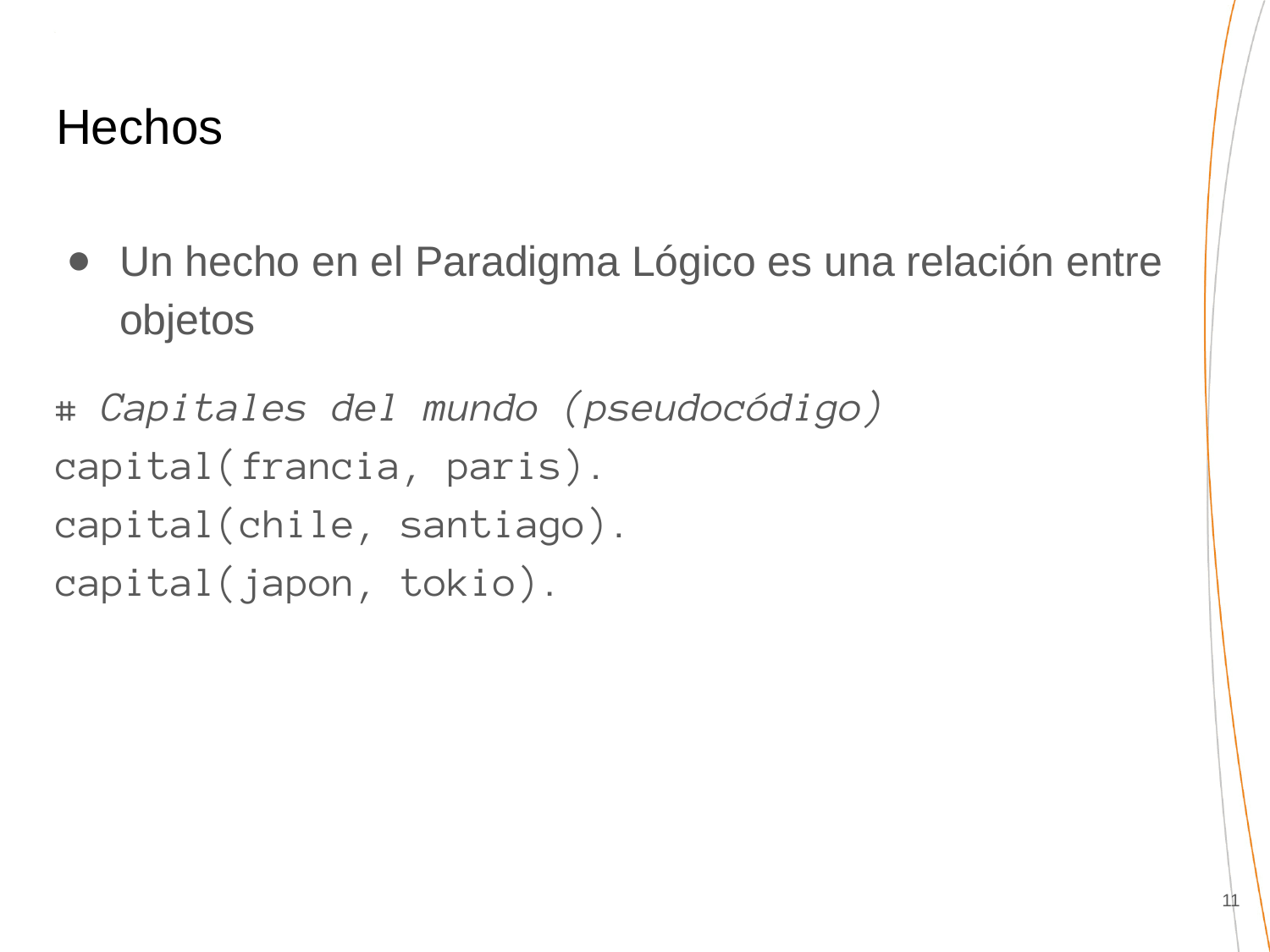

# Hechos
Un hecho en el Paradigma Lógico es una relación entre objetos
# Capitales del mundo (pseudocódigo) capital(francia, paris). capital(chile, santiago). capital(japon, tokio).
11